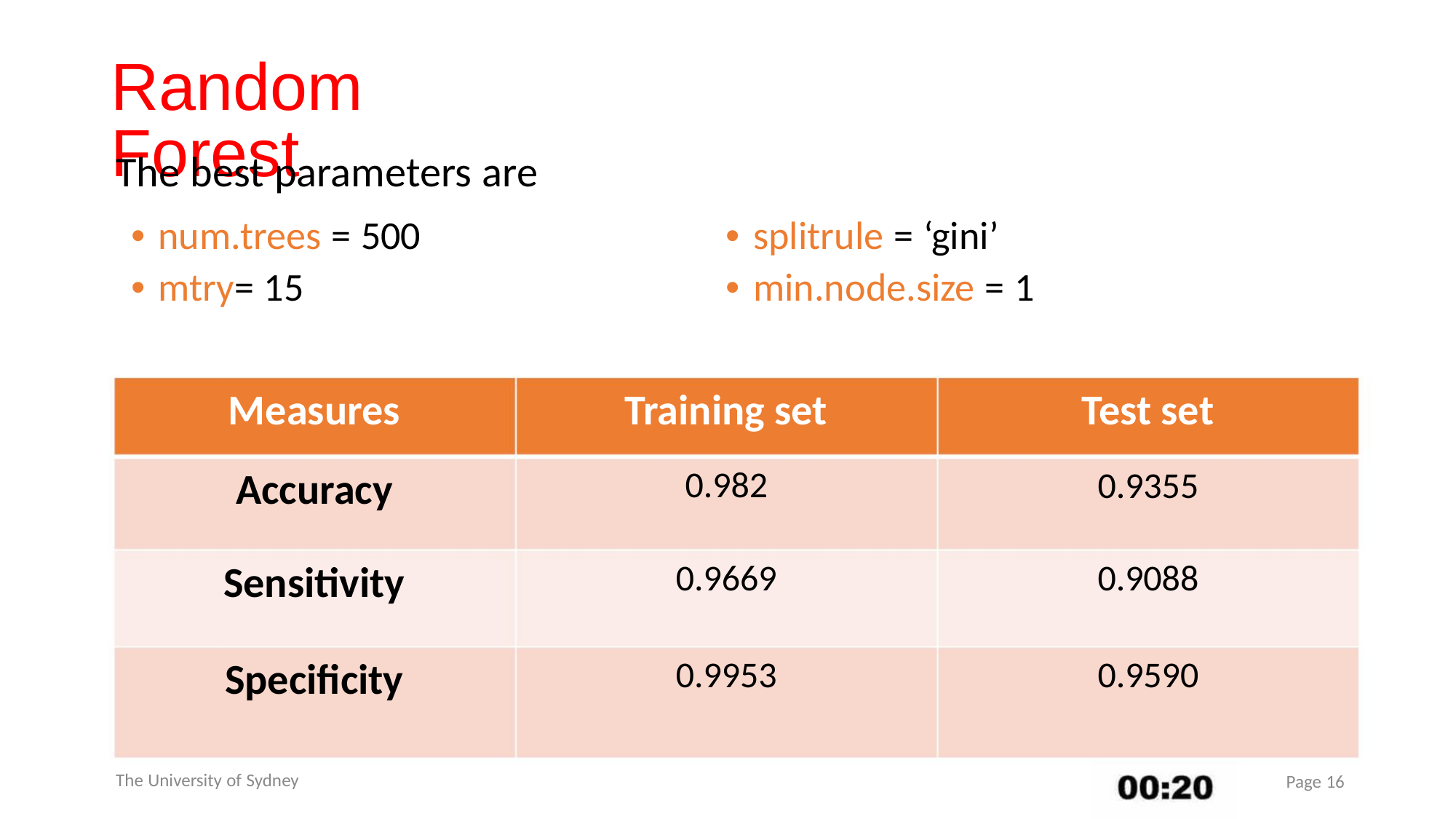

Random Forest
The best parameters are
• splitrule = ‘gini’
• min.node.size = 1
• num.trees = 500
• mtry= 15
Measures
Accuracy
Training set
Test set
0.982
0.9669
0.9953
0.9355
0.9088
0.9590
Sensitivity
Specificity
The University of Sydney
Page 16